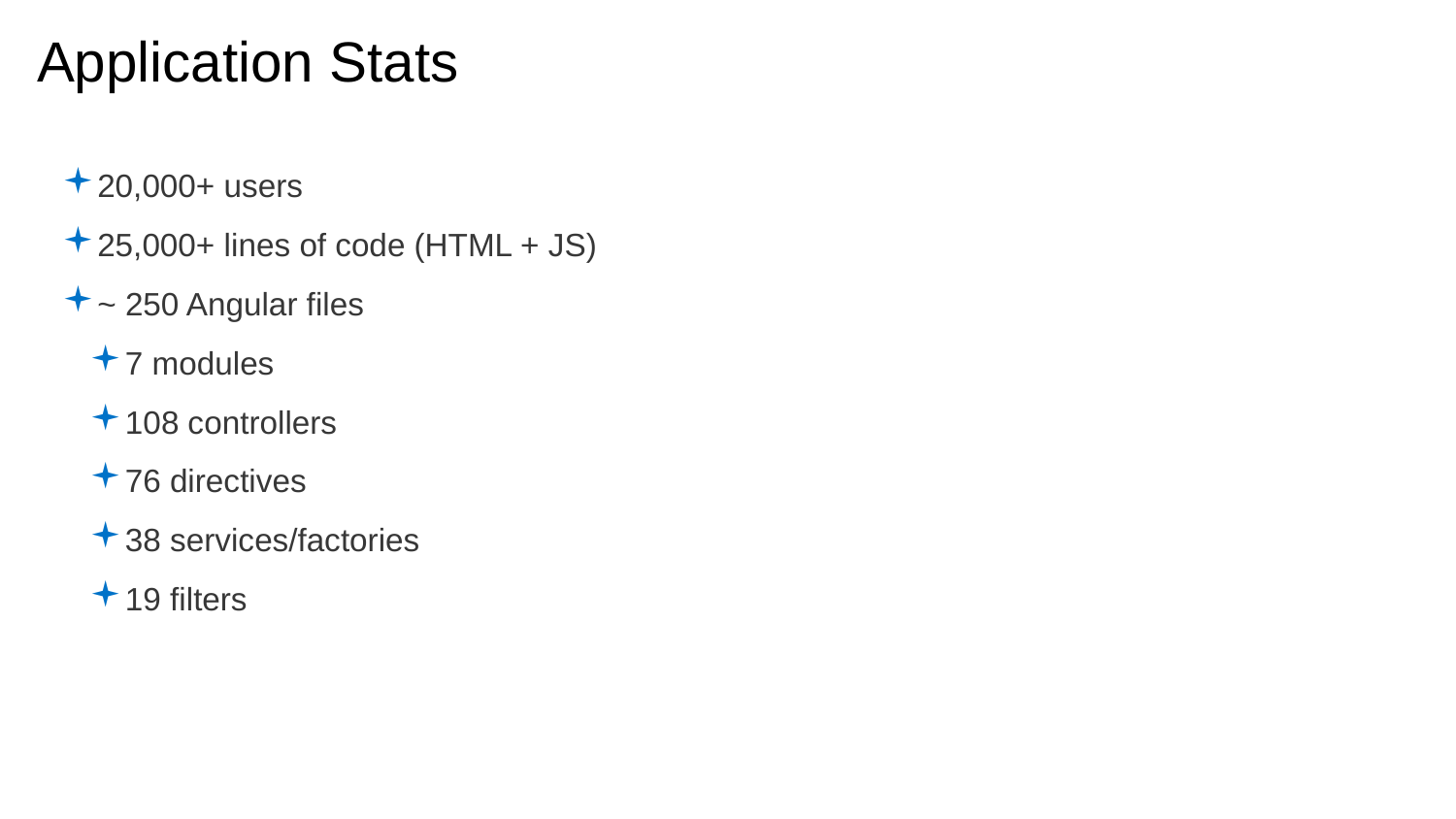

# Application Stats
20,000+ users
25,000+ lines of code (HTML + JS)
~ 250 Angular files
7 modules
108 controllers
76 directives
38 services/factories
19 filters
2